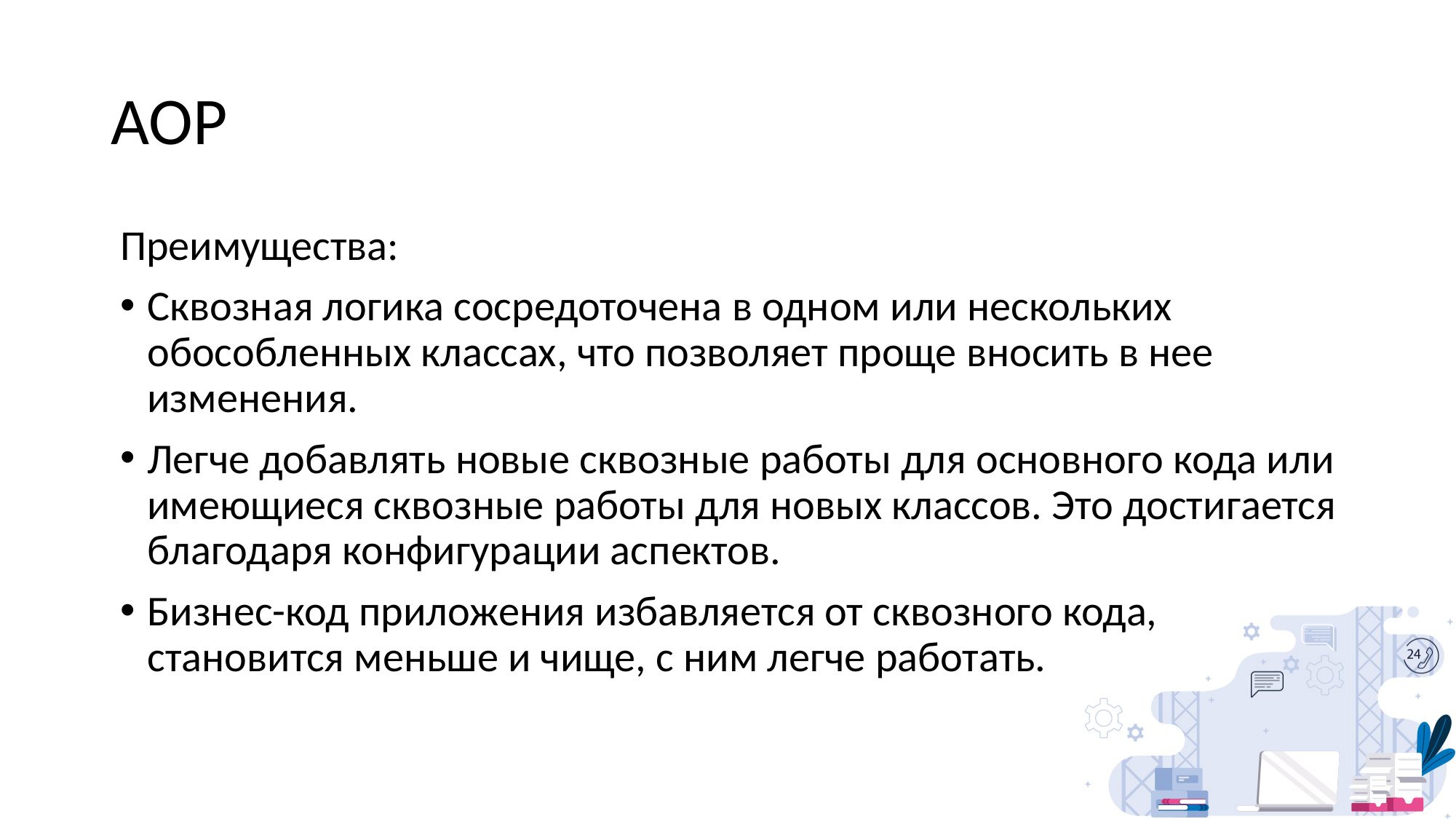

# AOP
Преимущества:
Сквозная логика сосредоточена в одном или нескольких обособленных классах, что позволяет проще вносить в нее изменения.
Легче добавлять новые сквозные работы для основного кода или имеющиеся сквозные работы для новых классов. Это достигается благодаря конфигурации аспектов.
Бизнес-код приложения избавляется от сквозного кода, становится меньше и чище, с ним легче работать.